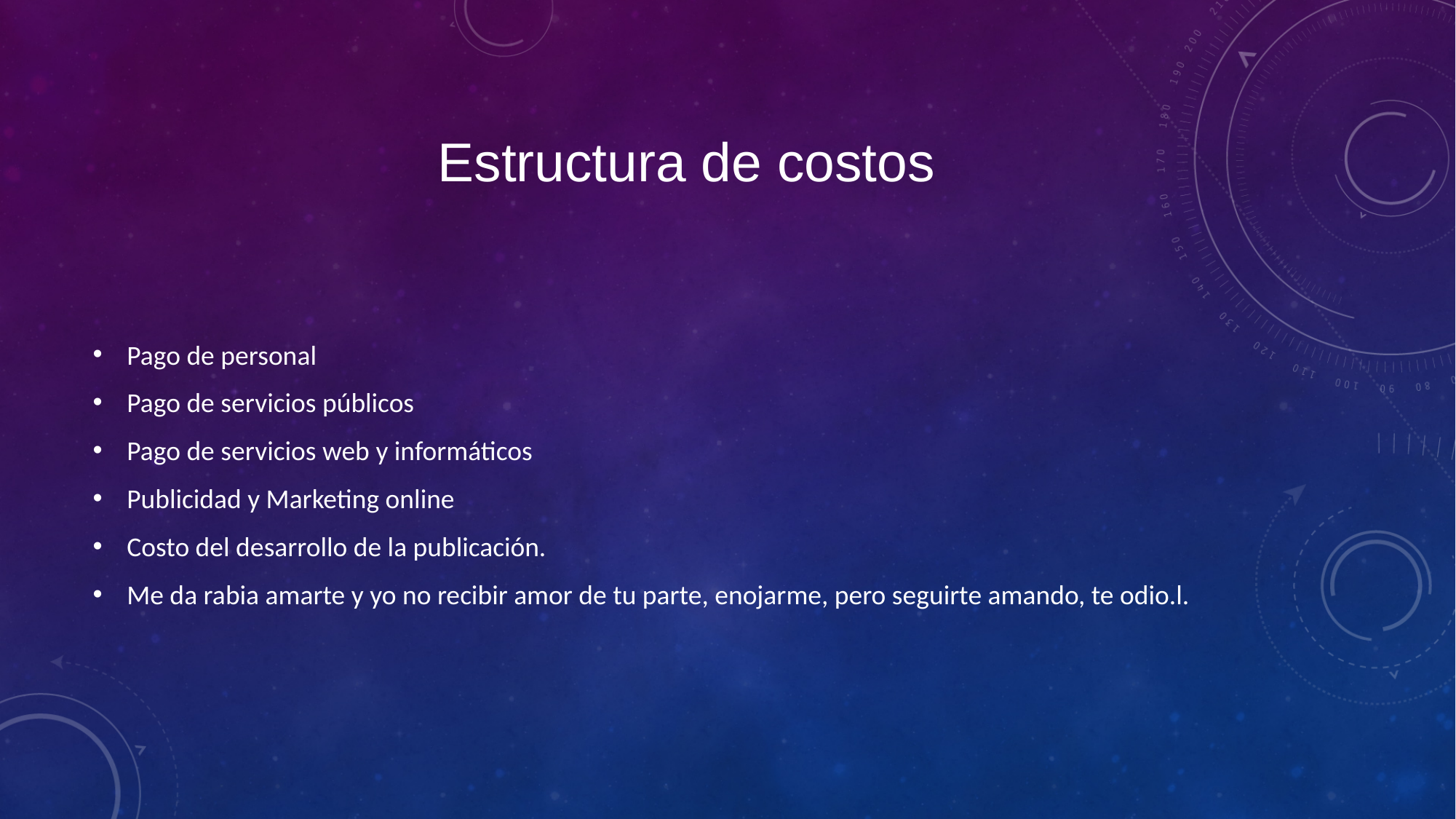

# Estructura de costos
Pago de personal
Pago de servicios públicos
Pago de servicios web y informáticos
Publicidad y Marketing online
Costo del desarrollo de la publicación.
Me da rabia amarte y yo no recibir amor de tu parte, enojarme, pero seguirte amando, te odio.l.